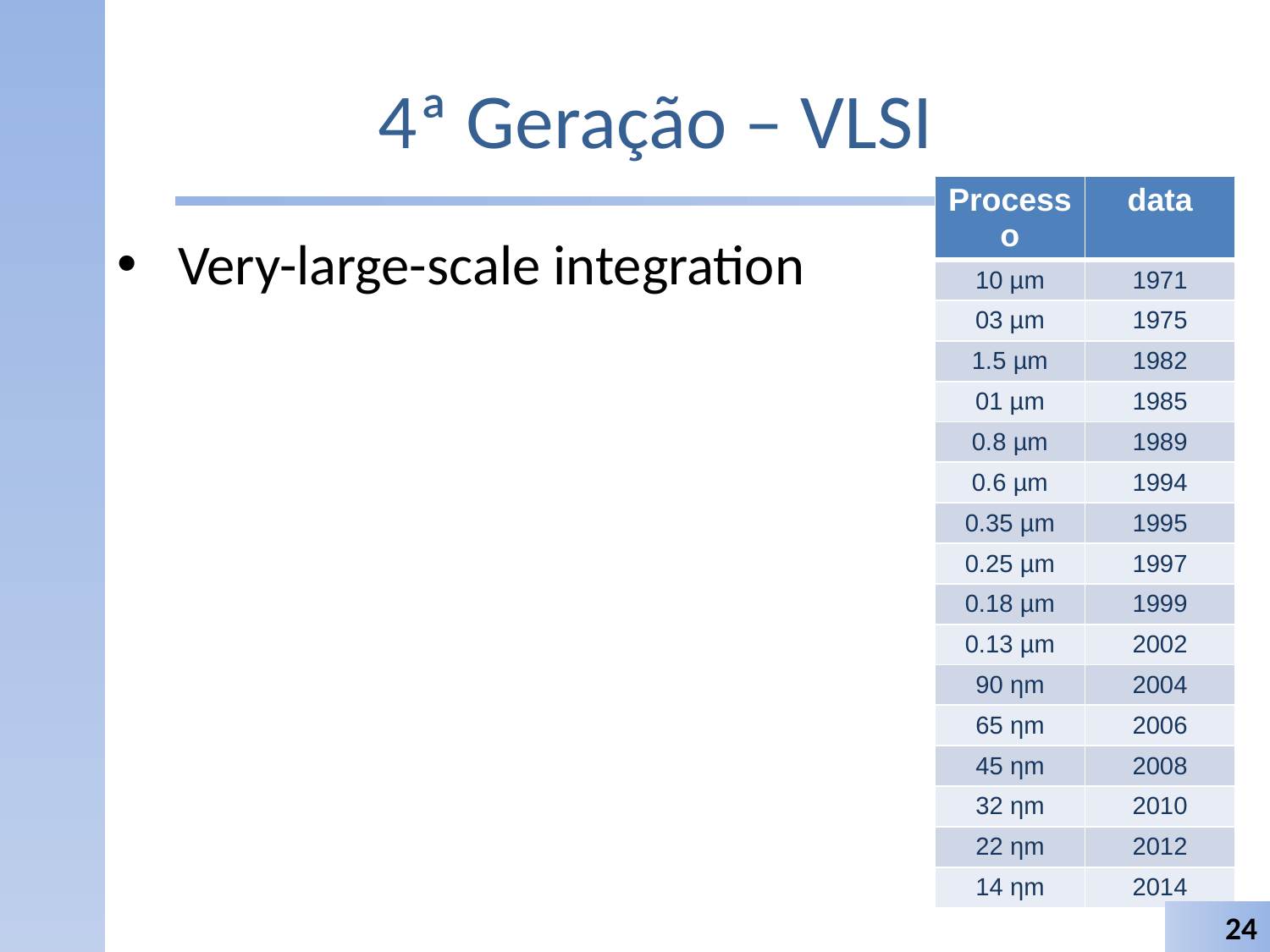

# 4ª Geração – VLSI
| Processo | data |
| --- | --- |
| 10 µm | 1971 |
| 03 µm | 1975 |
| 1.5 µm | 1982 |
| 01 µm | 1985 |
| 0.8 µm | 1989 |
| 0.6 µm | 1994 |
| 0.35 µm | 1995 |
| 0.25 µm | 1997 |
| 0.18 µm | 1999 |
| 0.13 µm | 2002 |
| 90 ηm | 2004 |
| 65 ηm | 2006 |
| 45 ηm | 2008 |
| 32 ηm | 2010 |
| 22 ηm | 2012 |
| 14 ηm | 2014 |
 Very-large-scale integration
24